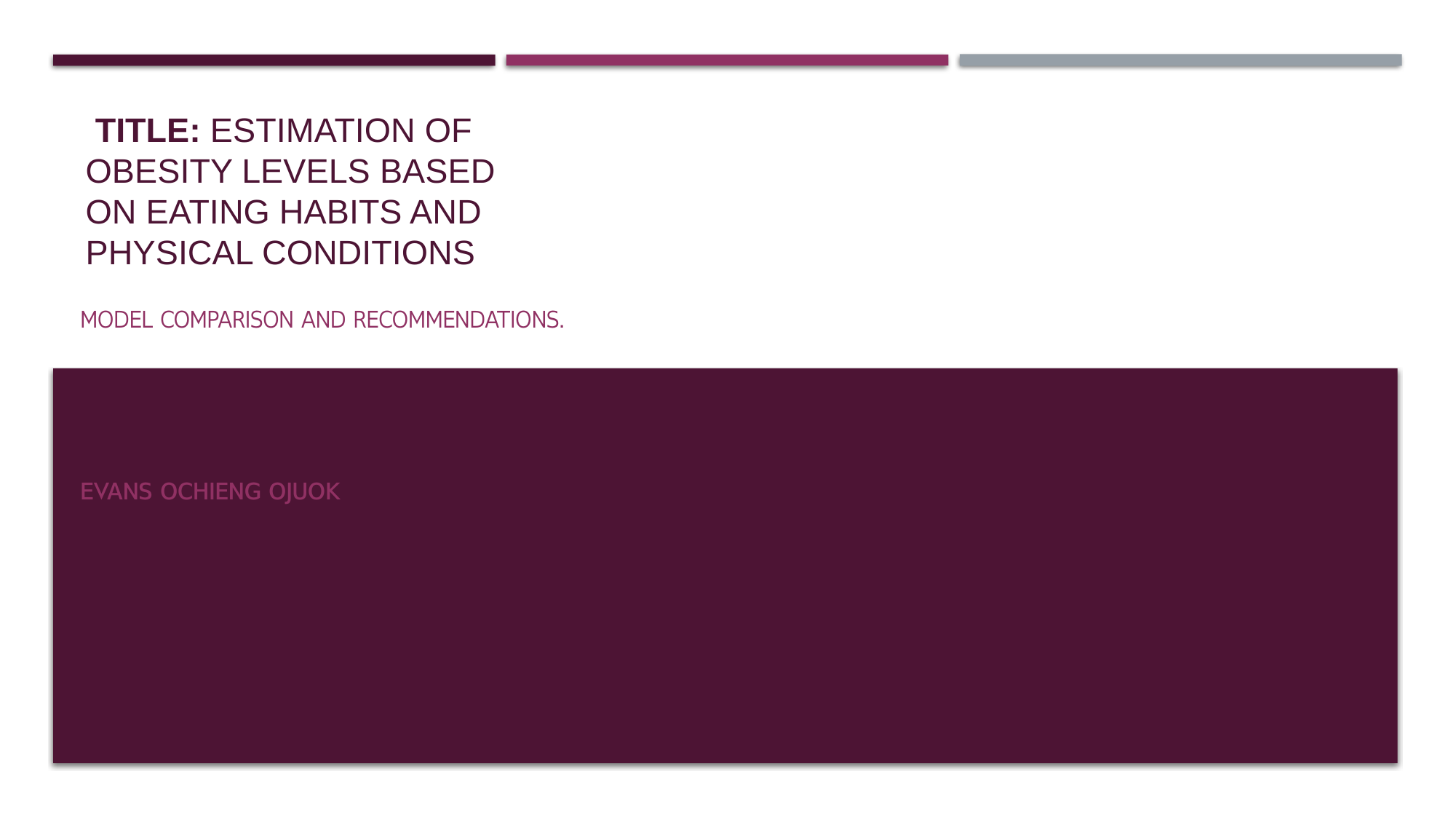

# Title: Estimation of Obesity Levels Based on Eating Habits and Physical Conditions
Model Comparison and Recommendations.

EVANS OCHIENG OJUOK